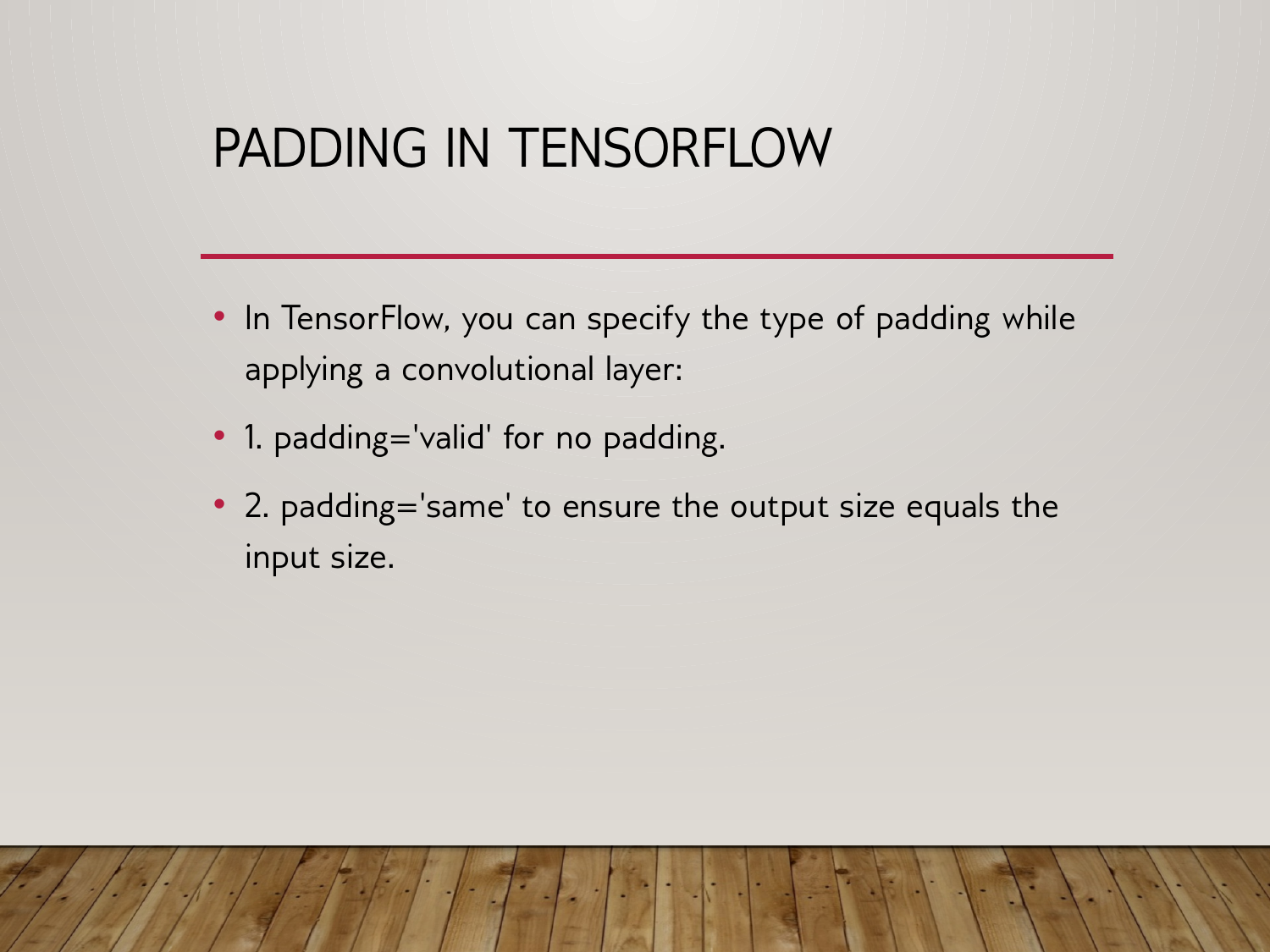

# Padding in TensorFlow
In TensorFlow, you can specify the type of padding while applying a convolutional layer:
1. padding='valid' for no padding.
2. padding='same' to ensure the output size equals the input size.